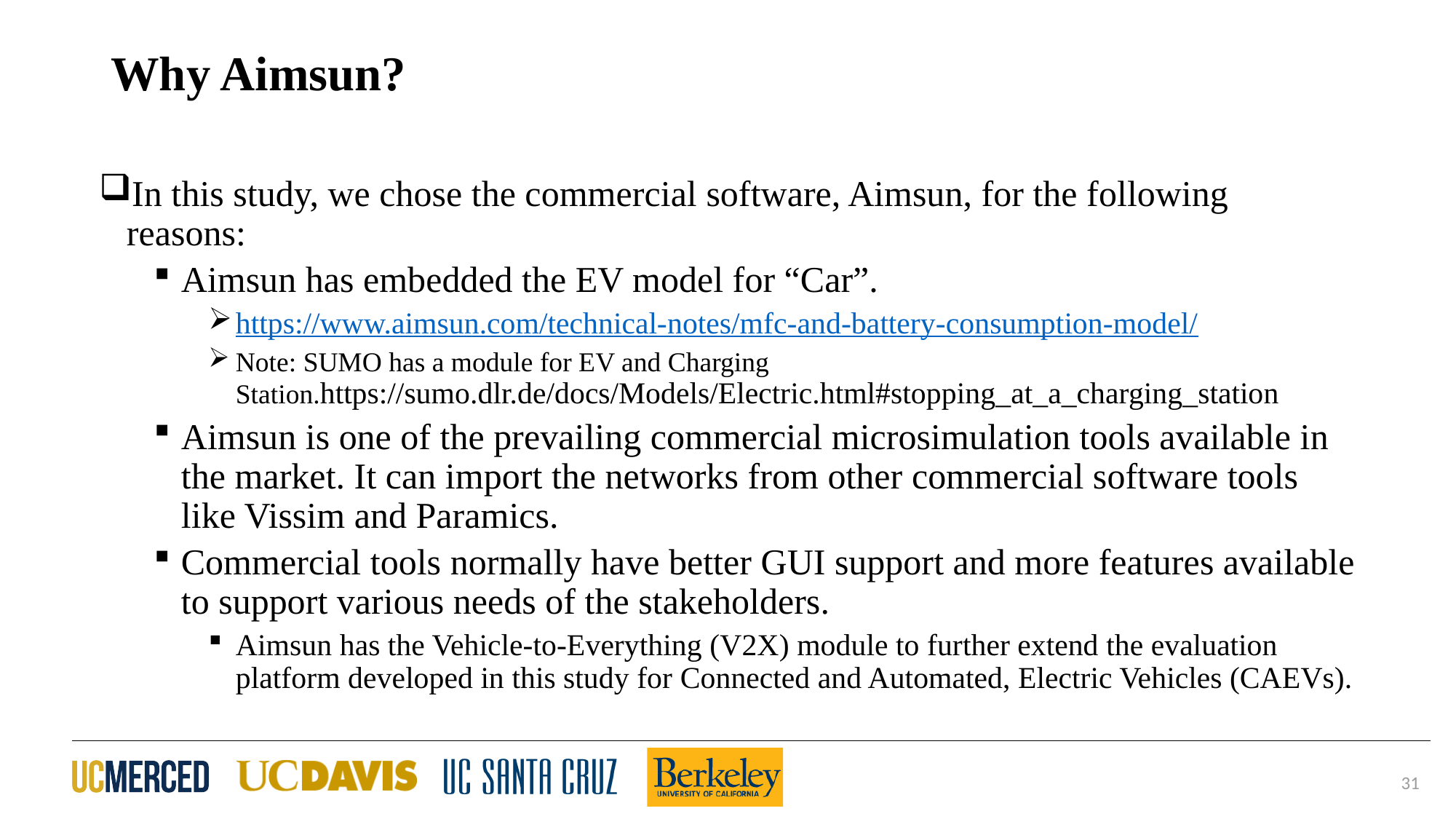

# Why Aimsun?
In this study, we chose the commercial software, Aimsun, for the following reasons:
Aimsun has embedded the EV model for “Car”.
https://www.aimsun.com/technical-notes/mfc-and-battery-consumption-model/
Note: SUMO has a module for EV and Charging Station.https://sumo.dlr.de/docs/Models/Electric.html#stopping_at_a_charging_station
Aimsun is one of the prevailing commercial microsimulation tools available in the market. It can import the networks from other commercial software tools like Vissim and Paramics.
Commercial tools normally have better GUI support and more features available to support various needs of the stakeholders.
Aimsun has the Vehicle-to-Everything (V2X) module to further extend the evaluation platform developed in this study for Connected and Automated, Electric Vehicles (CAEVs).
31